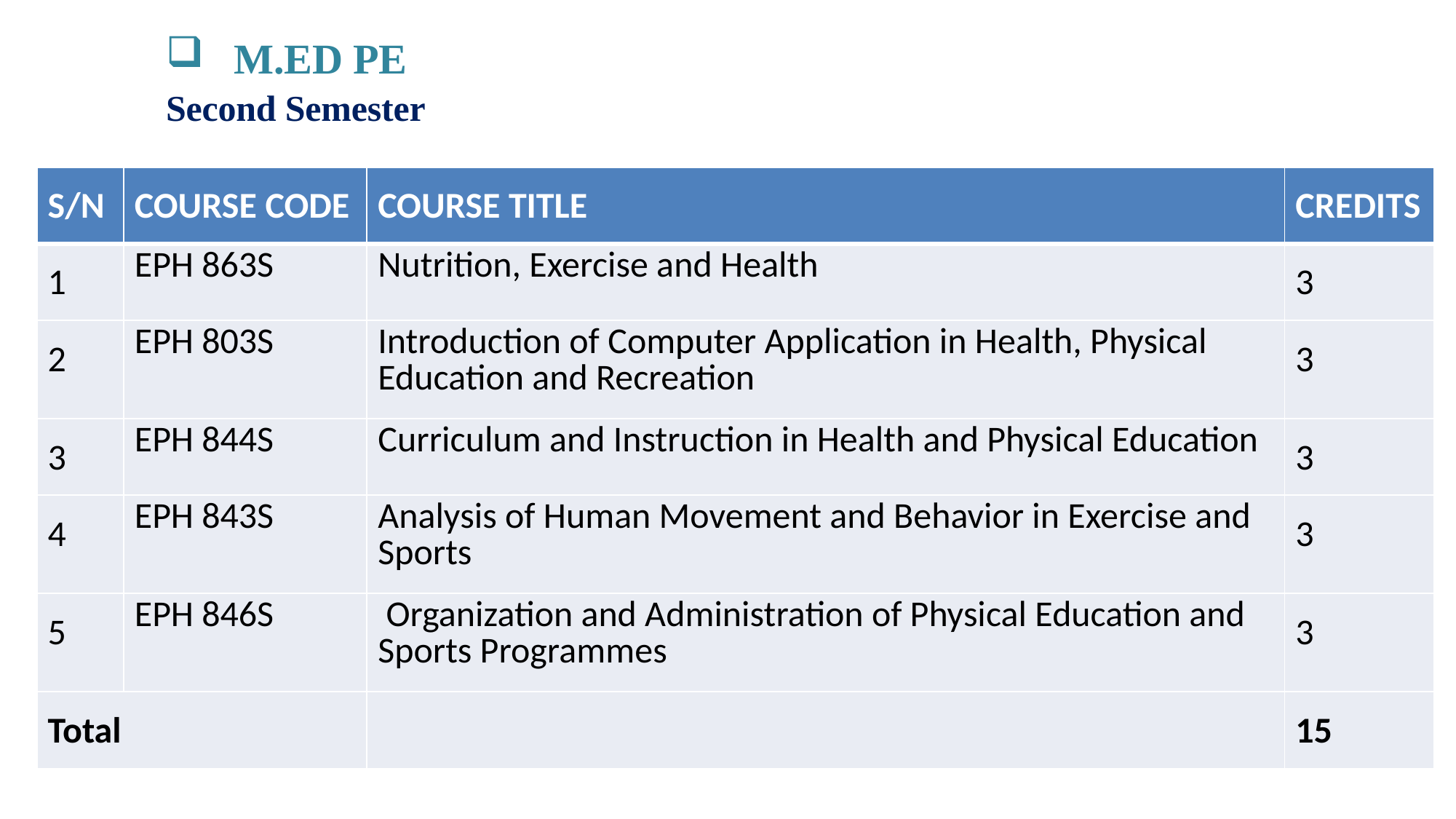

M.ED PE
Second Semester
| S/N | COURSE CODE | COURSE TITLE | CREDITS |
| --- | --- | --- | --- |
| 1 | EPH 863S | Nutrition, Exercise and Health | 3 |
| 2 | EPH 803S | Introduction of Computer Application in Health, Physical Education and Recreation | 3 |
| 3 | EPH 844S | Curriculum and Instruction in Health and Physical Education | 3 |
| 4 | EPH 843S | Analysis of Human Movement and Behavior in Exercise and Sports | 3 |
| 5 | EPH 846S | Organization and Administration of Physical Education and Sports Programmes | 3 |
| Total |  |  | 15 |
5TH  FEBRUARY, 2022
Prof Abu
11